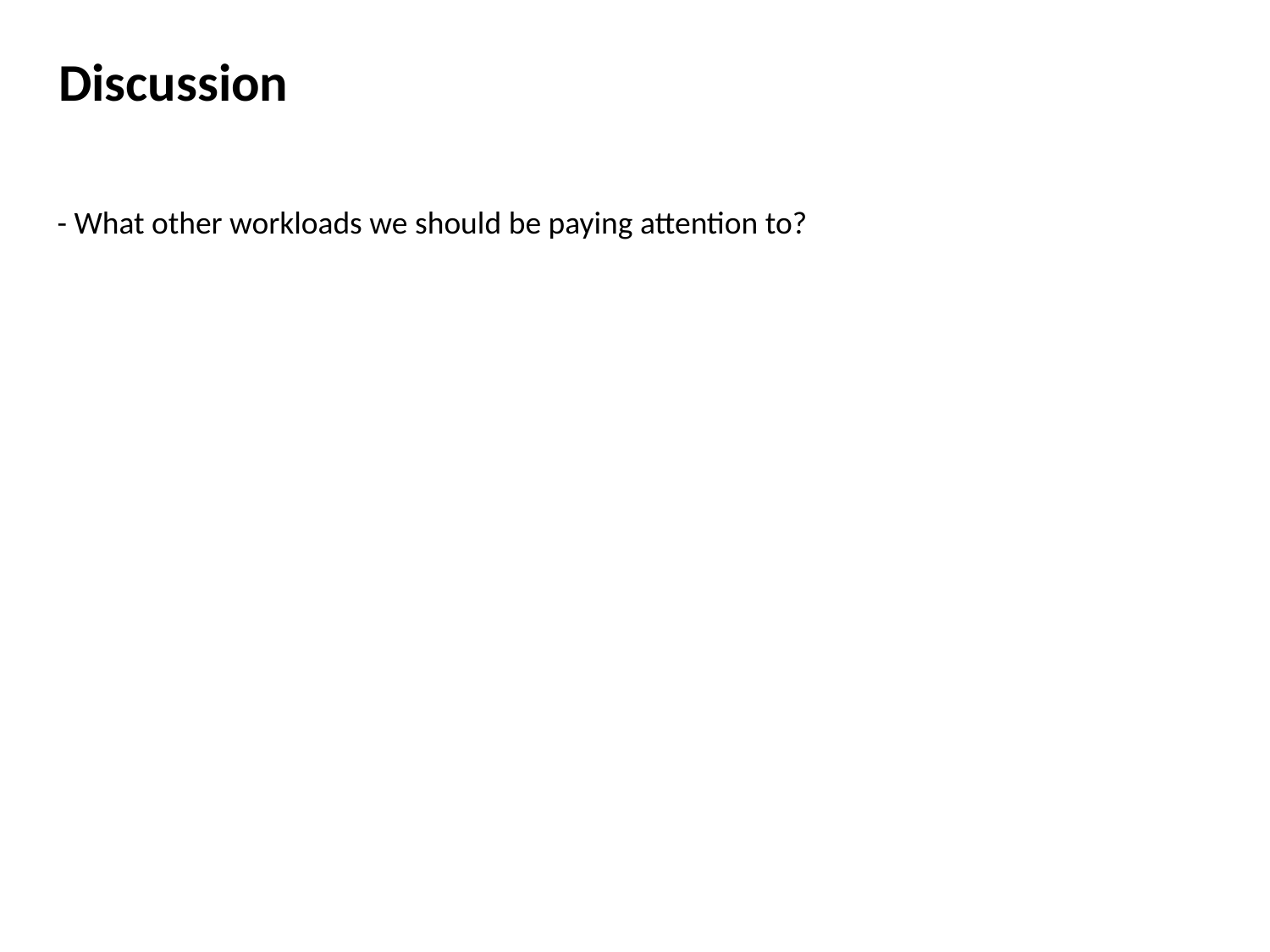

Discussion
- What other workloads we should be paying attention to?